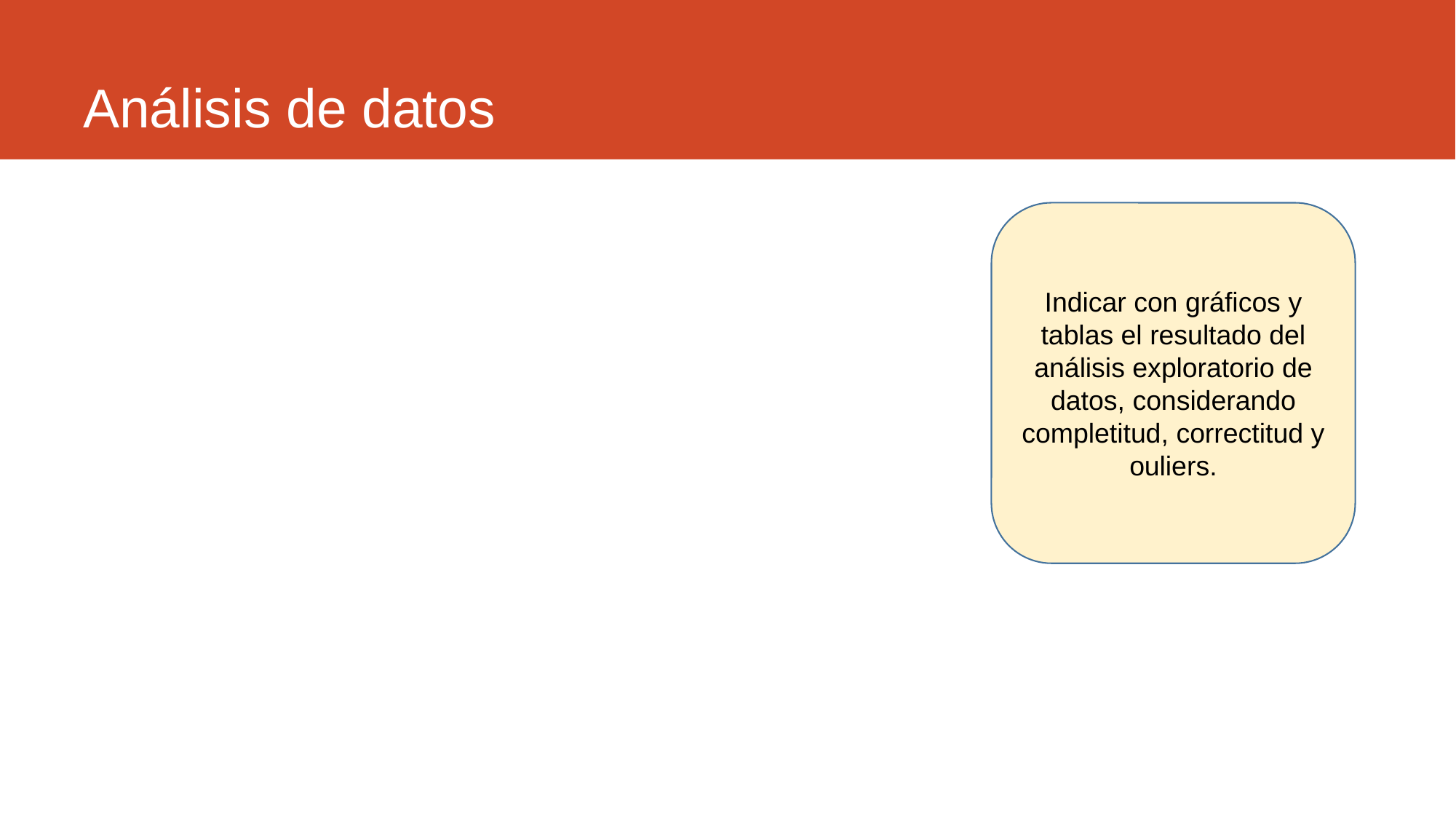

# Análisis de datos
Indicar con gráficos y tablas el resultado del análisis exploratorio de datos, considerando completitud, correctitud y ouliers.